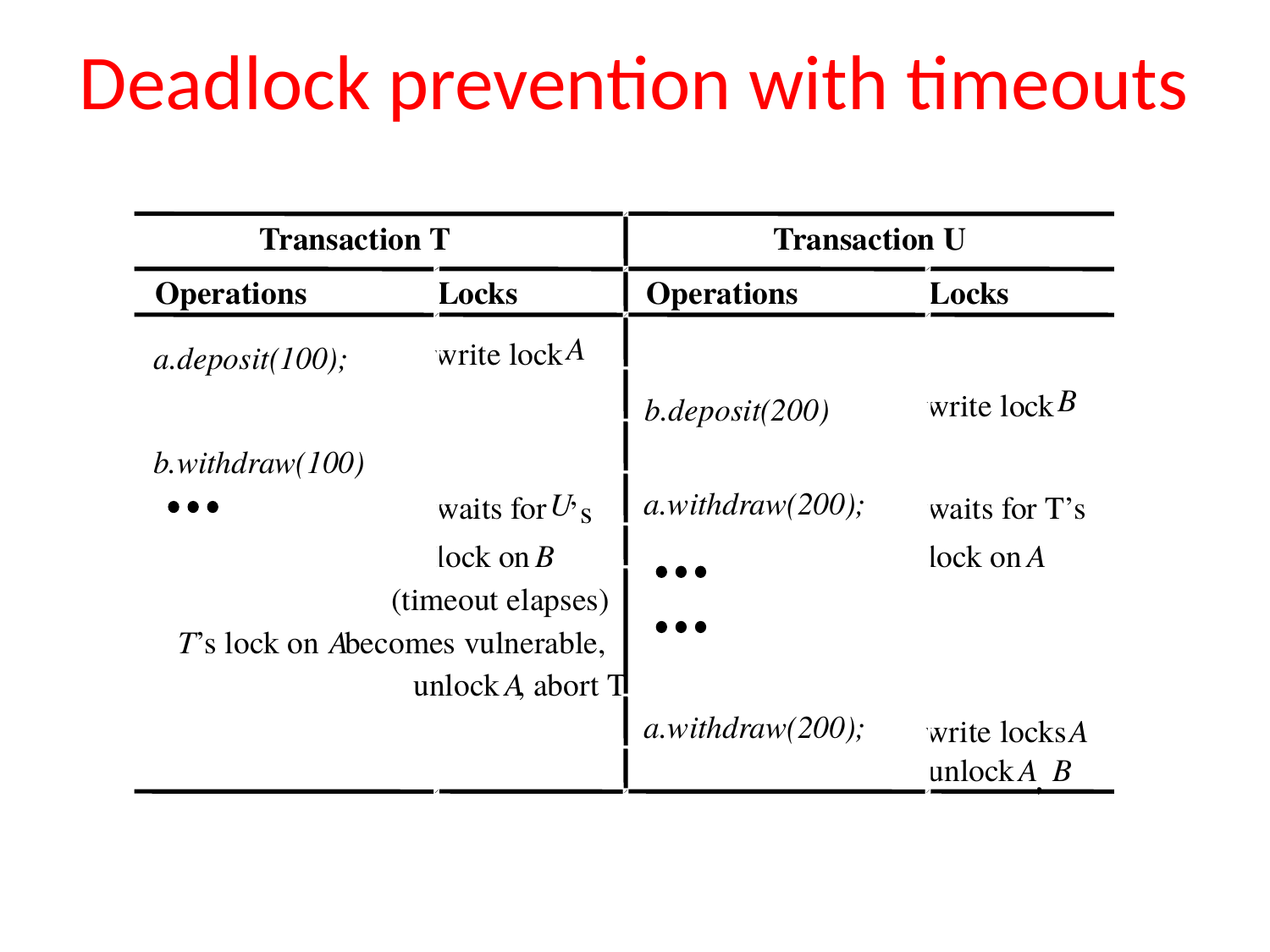

# Deadlock prevention with timeouts

Transaction T
Transaction U

Operations
Locks
Operations
Locks

A
write lock
a.deposit(100);

B
write lock
b.deposit(200)

b.withdraw(100)

a.withdraw(200);
U
waits for T’s
waits for
’s

lock on
B
lock on
A

                                  (timeout elapses)

T’s lock on
A
 becomes vulnerable,

                                 unlock
A
, abort T

a.withdraw(200);
write locks
A

unlock
A
B
,